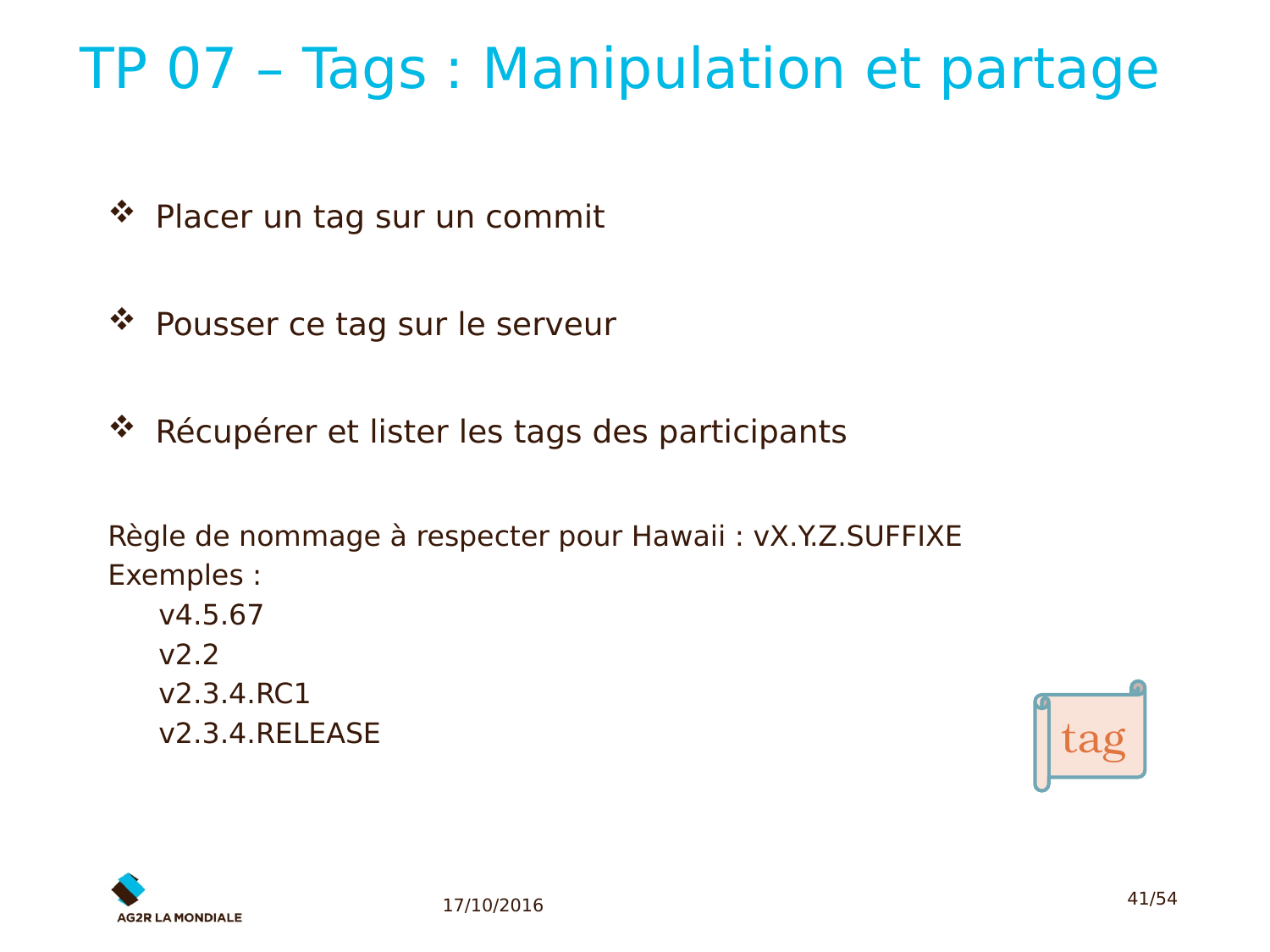

# TP 07 – Tags : Manipulation et partage
Placer un tag sur un commit

Pousser ce tag sur le serveur

Récupérer et lister les tags des participants

Règle de nommage à respecter pour Hawaii : vX.Y.Z.SUFFIXE
Exemples :
v4.5.67
v2.2
v2.3.4.RC1
v2.3.4.RELEASE

tag
17/10/2016
41/54